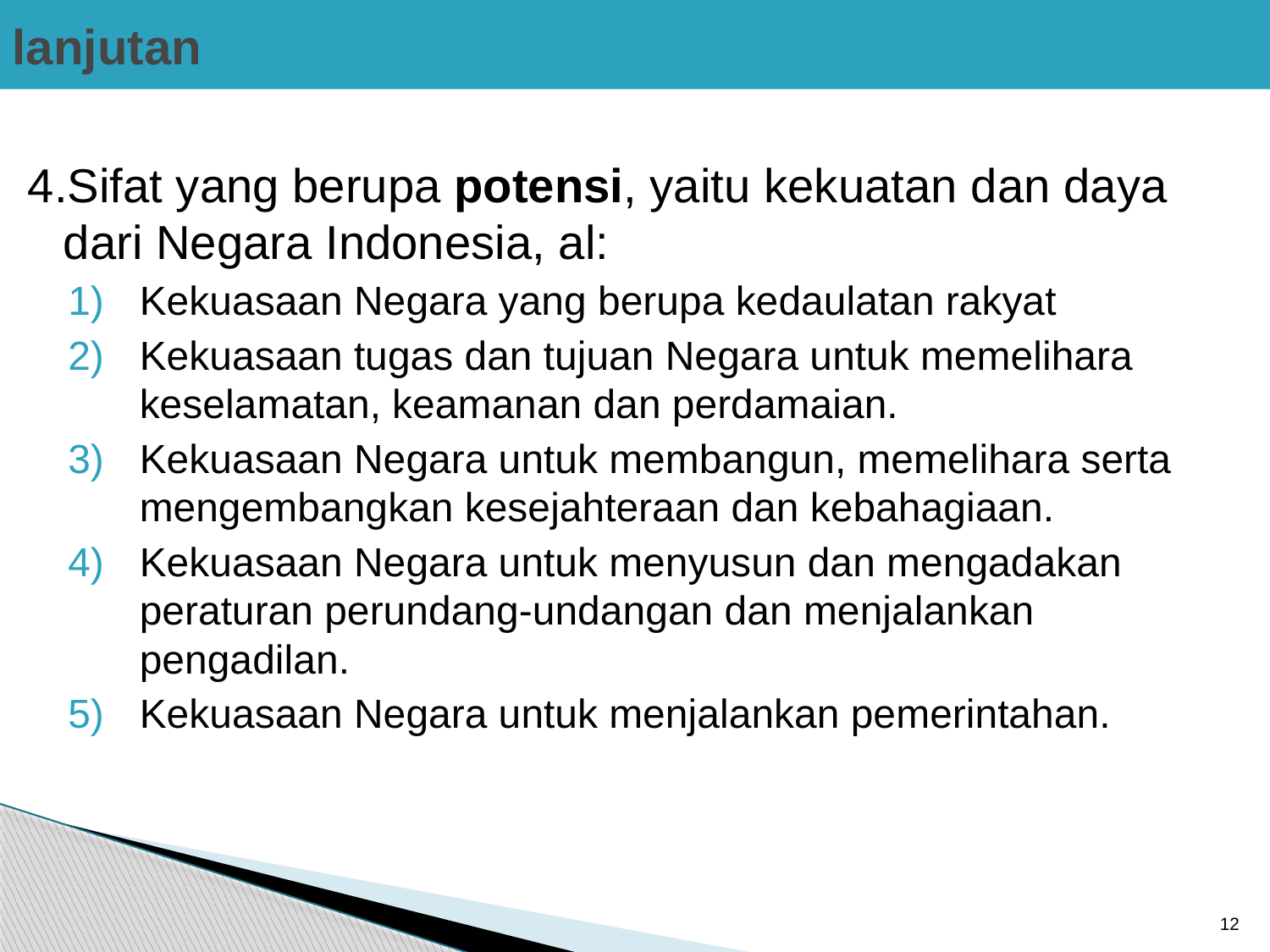

# lanjutan
4.Sifat yang berupa potensi, yaitu kekuatan dan daya dari Negara Indonesia, al:
Kekuasaan Negara yang berupa kedaulatan rakyat
Kekuasaan tugas dan tujuan Negara untuk memelihara keselamatan, keamanan dan perdamaian.
Kekuasaan Negara untuk membangun, memelihara serta mengembangkan kesejahteraan dan kebahagiaan.
Kekuasaan Negara untuk menyusun dan mengadakan peraturan perundang-undangan dan menjalankan pengadilan.
Kekuasaan Negara untuk menjalankan pemerintahan.

12